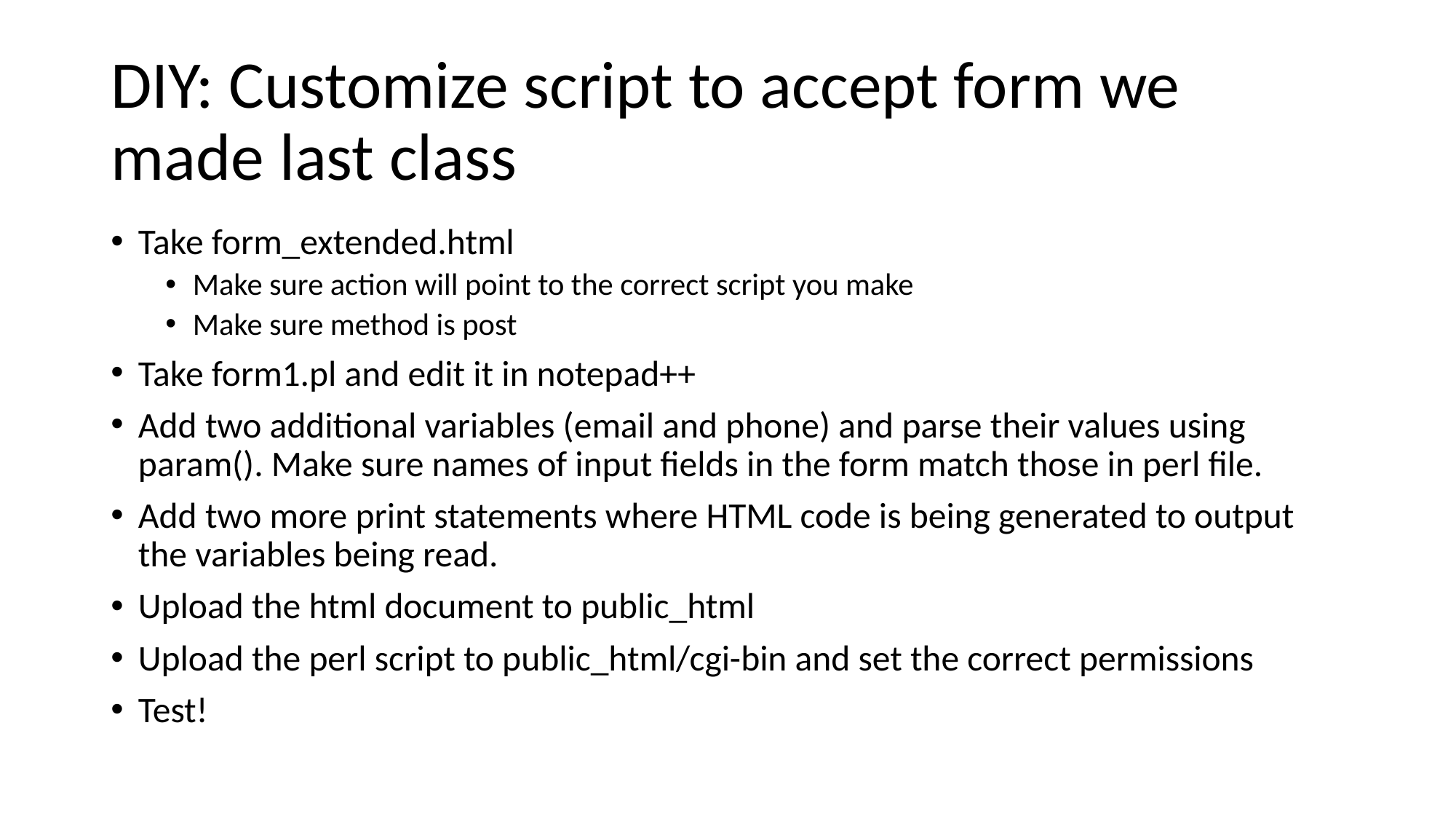

# DIY: Customize script to accept form we made last class
Take form_extended.html
Make sure action will point to the correct script you make
Make sure method is post
Take form1.pl and edit it in notepad++
Add two additional variables (email and phone) and parse their values using param(). Make sure names of input fields in the form match those in perl file.
Add two more print statements where HTML code is being generated to output the variables being read.
Upload the html document to public_html
Upload the perl script to public_html/cgi-bin and set the correct permissions
Test!